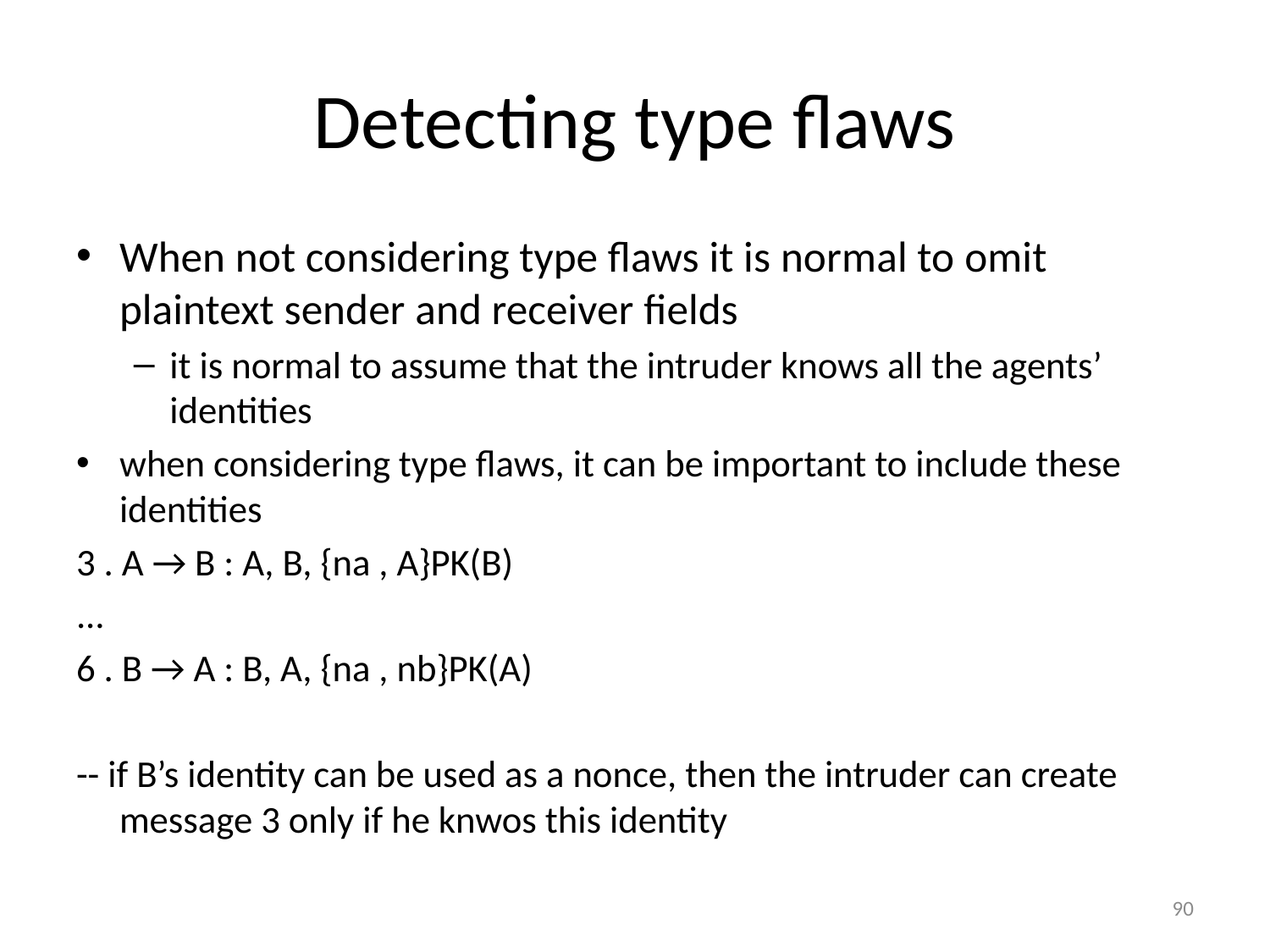

# Detecting type flaws
When not considering type flaws it is normal to omit plaintext sender and receiver fields
it is normal to assume that the intruder knows all the agents’ identities
when considering type flaws, it can be important to include these identities
3 . A → B : A, B, {na , A}PK(B)
...
6 . B → A : B, A, {na , nb}PK(A)

-- if B’s identity can be used as a nonce, then the intruder can create message 3 only if he knwos this identity

90